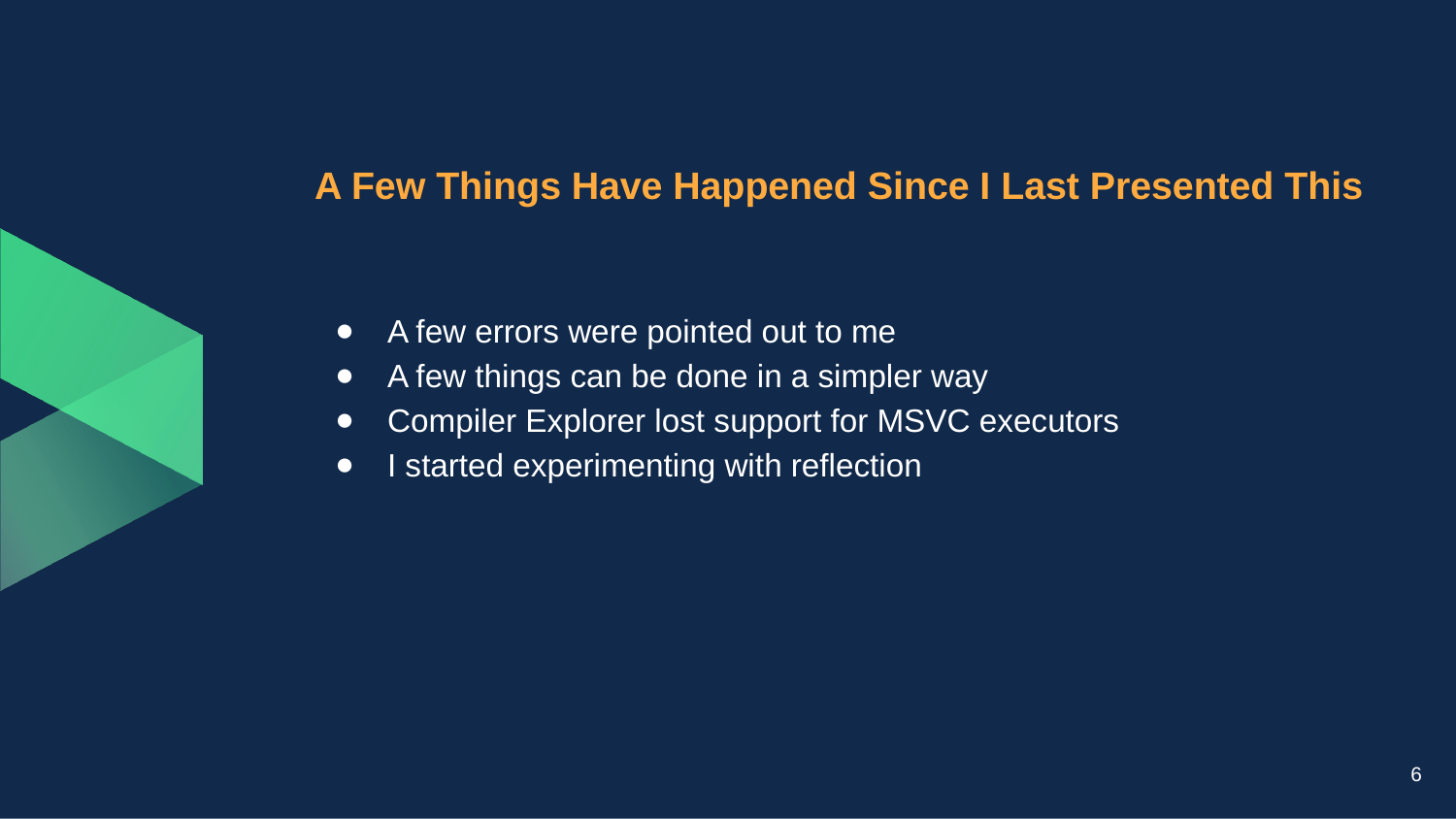

# A Few Things Have Happened Since I Last Presented This
A few errors were pointed out to me
A few things can be done in a simpler way
Compiler Explorer lost support for MSVC executors
I started experimenting with reflection
6